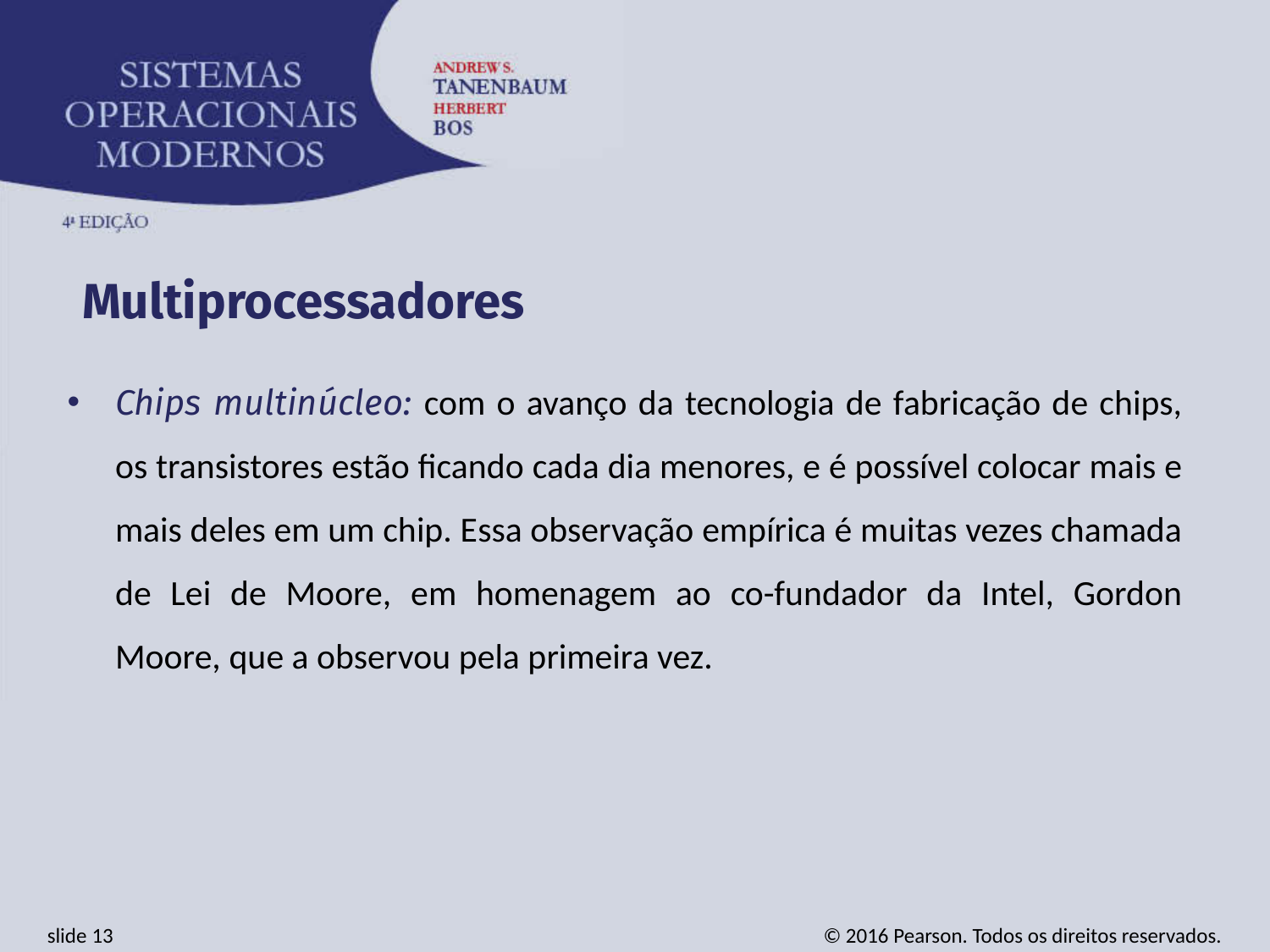

Multiprocessadores
Chips multinúcleo: com o avanço da tecnologia de fabricação de chips, os transistores estão ficando cada dia menores, e é possível colocar mais e mais deles em um chip. Essa observação empírica é muitas vezes chamada de Lei de Moore, em homenagem ao co-fundador da Intel, Gordon Moore, que a observou pela primeira vez.